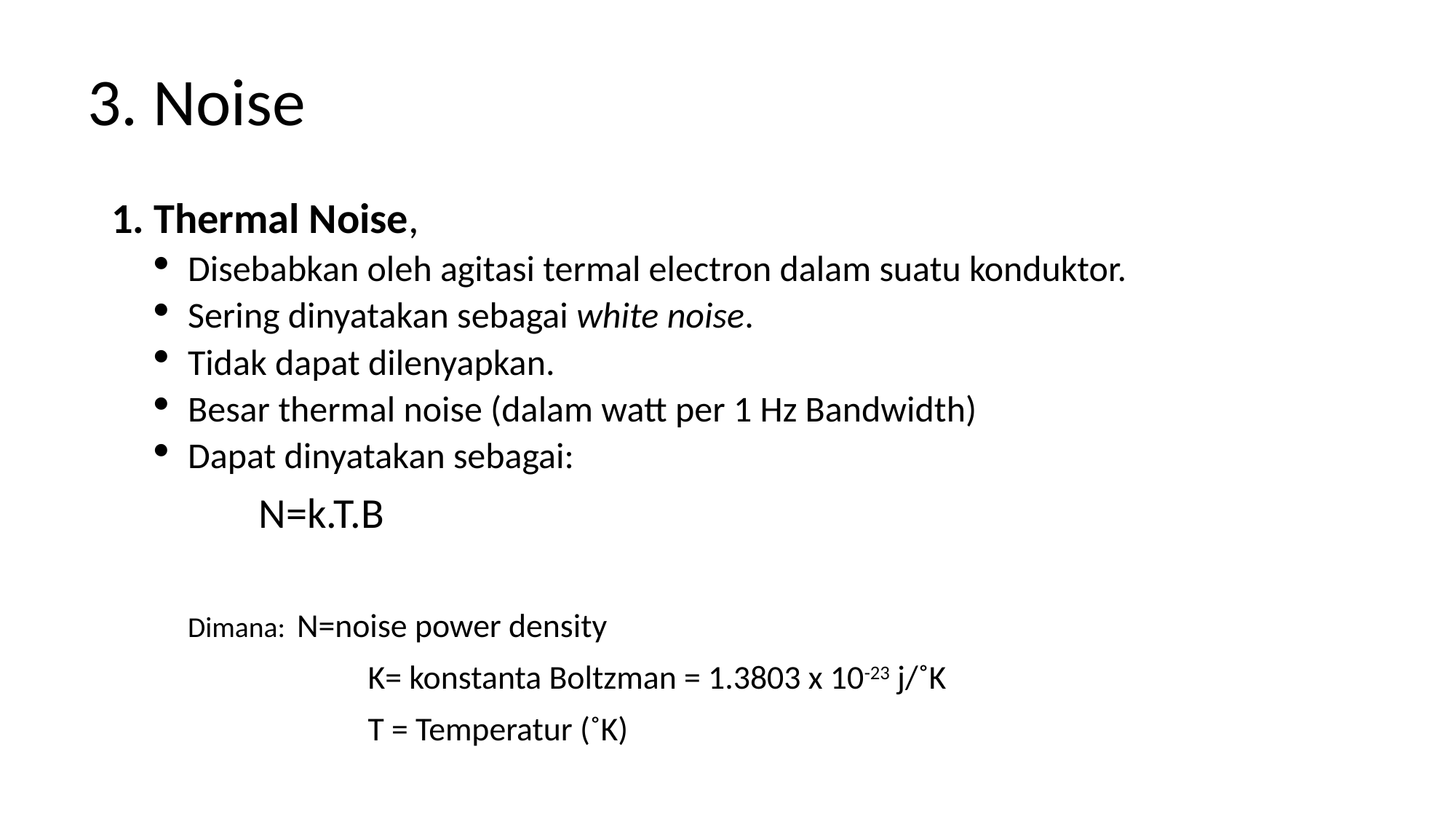

# 3. Noise
1. Thermal Noise,
Disebabkan oleh agitasi termal electron dalam suatu konduktor.
Sering dinyatakan sebagai white noise.
Tidak dapat dilenyapkan.
Besar thermal noise (dalam watt per 1 Hz Bandwidth)
Dapat dinyatakan sebagai:
		N=k.T.B

	Dimana:	N=noise power density
			K= konstanta Boltzman = 1.3803 x 10-23 j/˚K
			T = Temperatur (˚K)